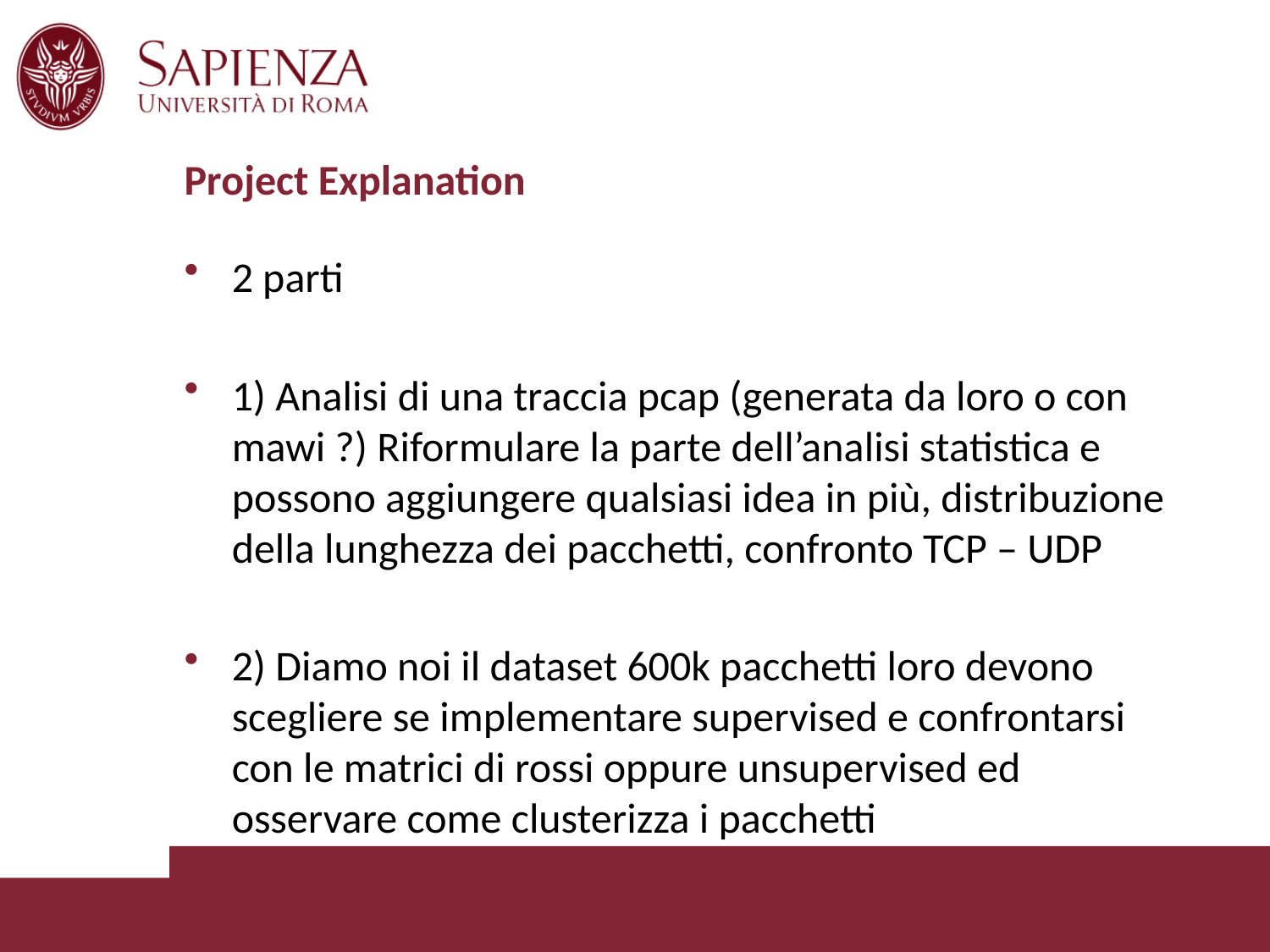

# Project Explanation
2 parti

1) Analisi di una traccia pcap (generata da loro o con mawi ?) Riformulare la parte dell’analisi statistica e possono aggiungere qualsiasi idea in più, distribuzione della lunghezza dei pacchetti, confronto TCP – UDP

2) Diamo noi il dataset 600k pacchetti loro devono scegliere se implementare supervised e confrontarsi con le matrici di rossi oppure unsupervised ed osservare come clusterizza i pacchetti